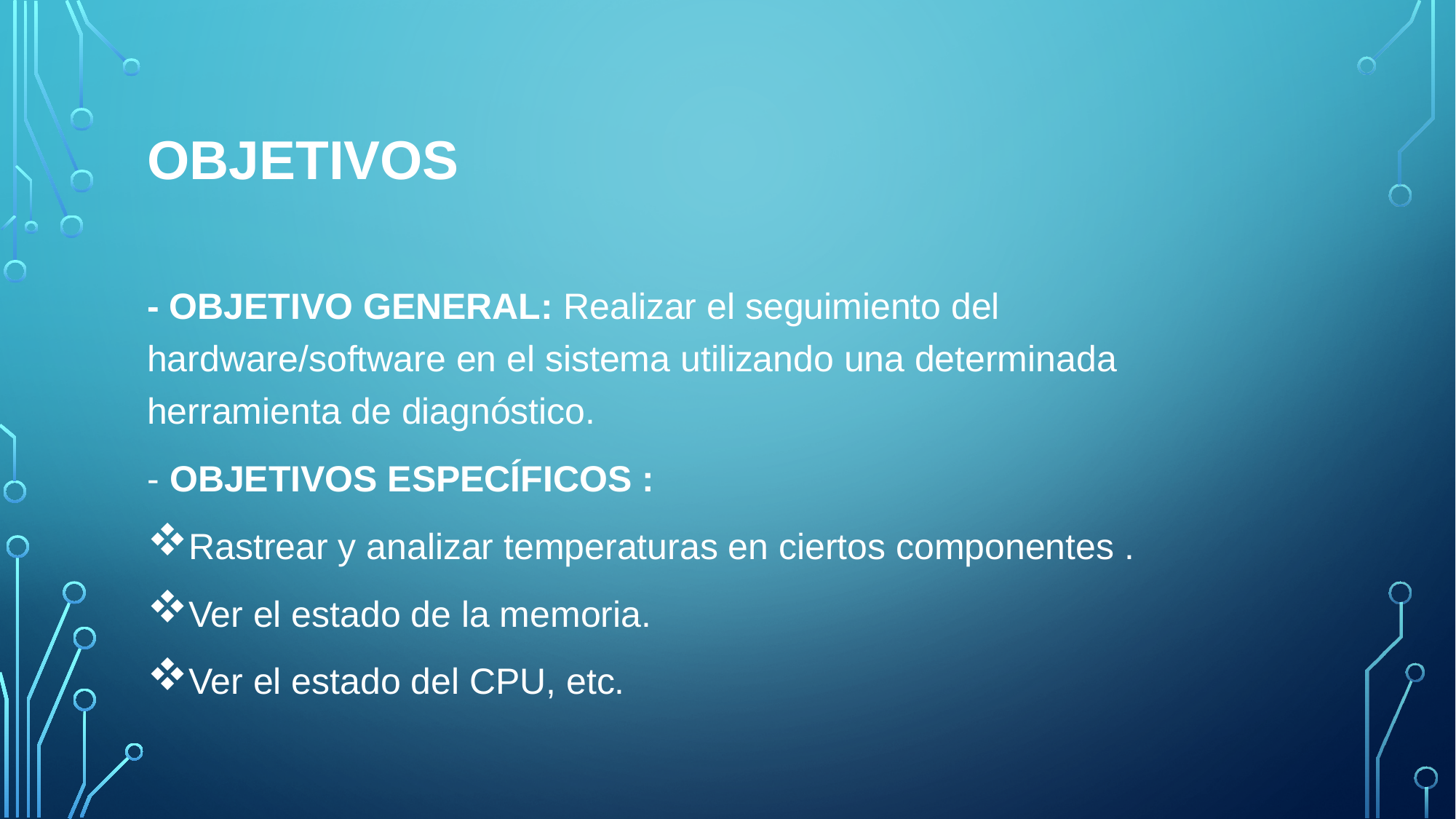

# OBJETIVOS
- OBJETIVO GENERAL: Realizar el seguimiento del hardware/software en el sistema utilizando una determinada herramienta de diagnóstico.
- OBJETIVOS ESPECÍFICOS :
Rastrear y analizar temperaturas en ciertos componentes .
Ver el estado de la memoria.
Ver el estado del CPU, etc.